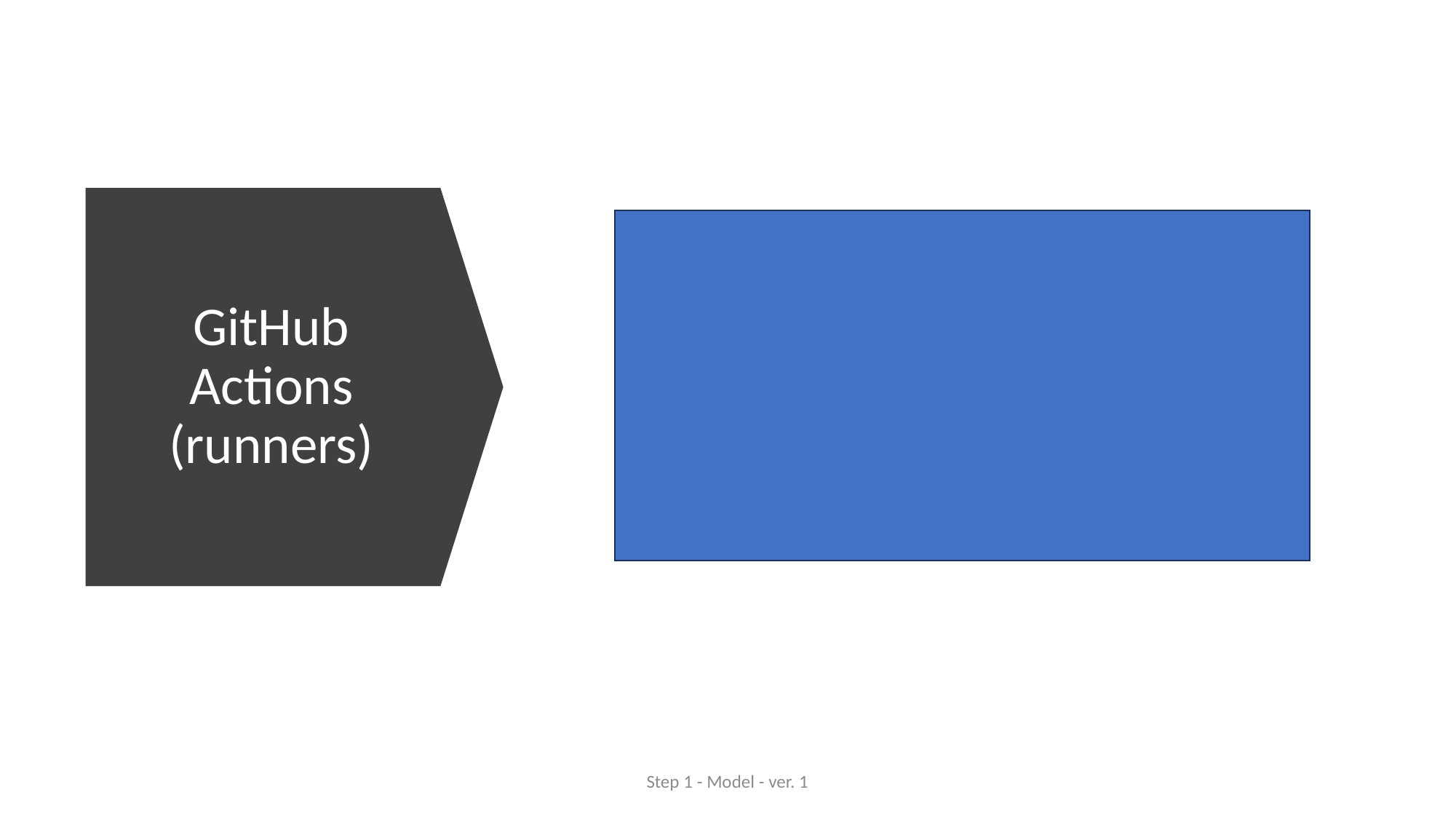

# GitHub Actions (runners)
Step 1 - Model - ver. 1